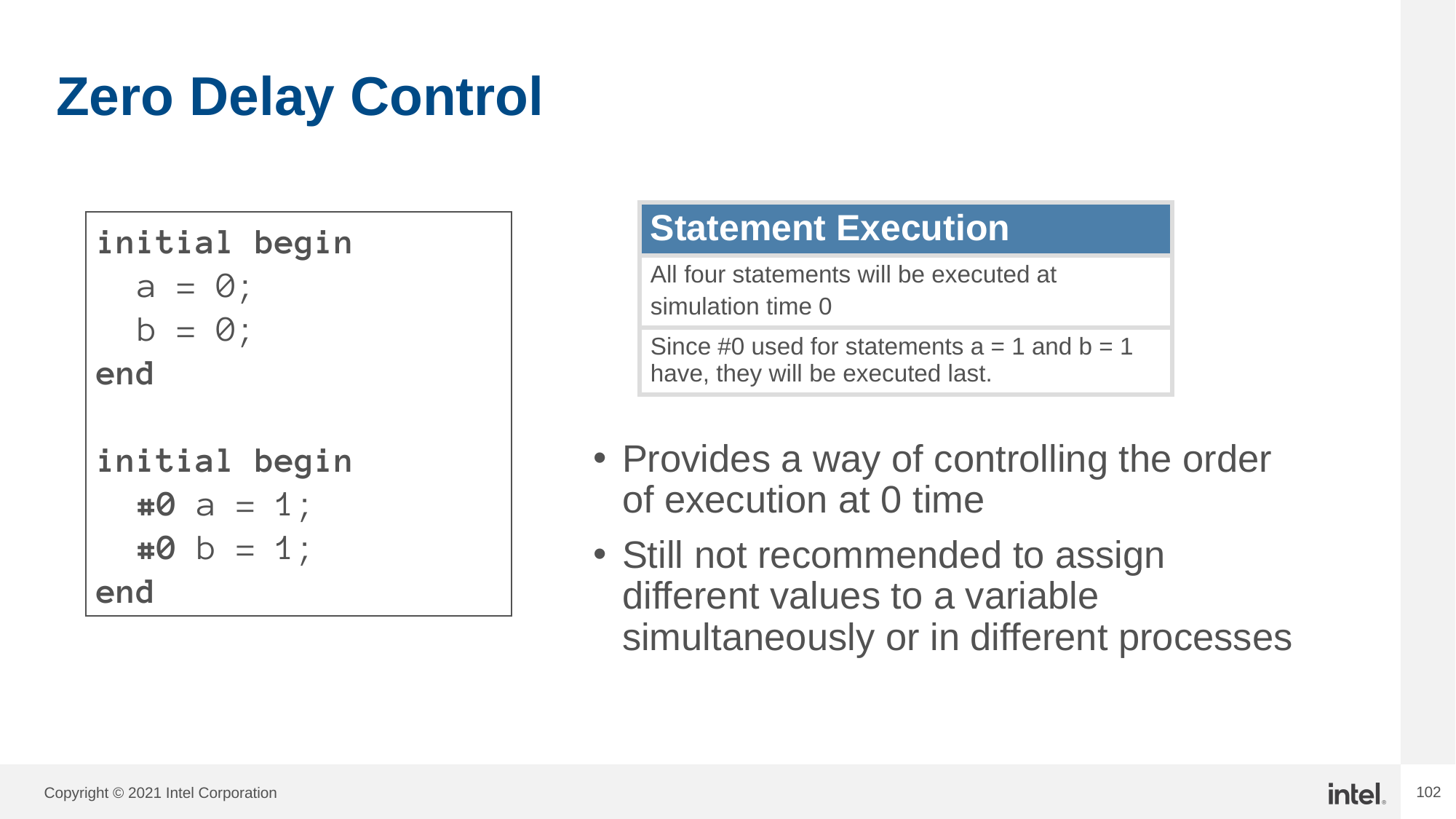

# Zero Delay Control
| Statement Execution |
| --- |
| All four statements will be executed at simulation time 0 |
| Since #0 used for statements a = 1 and b = 1 have, they will be executed last. |
initial begin
	a = 0;
	b = 0;
end

initial begin
	#0 a = 1;
	#0 b = 1;
end
Provides a way of controlling the order of execution at 0 time
Still not recommended to assign different values to a variable simultaneously or in different processes